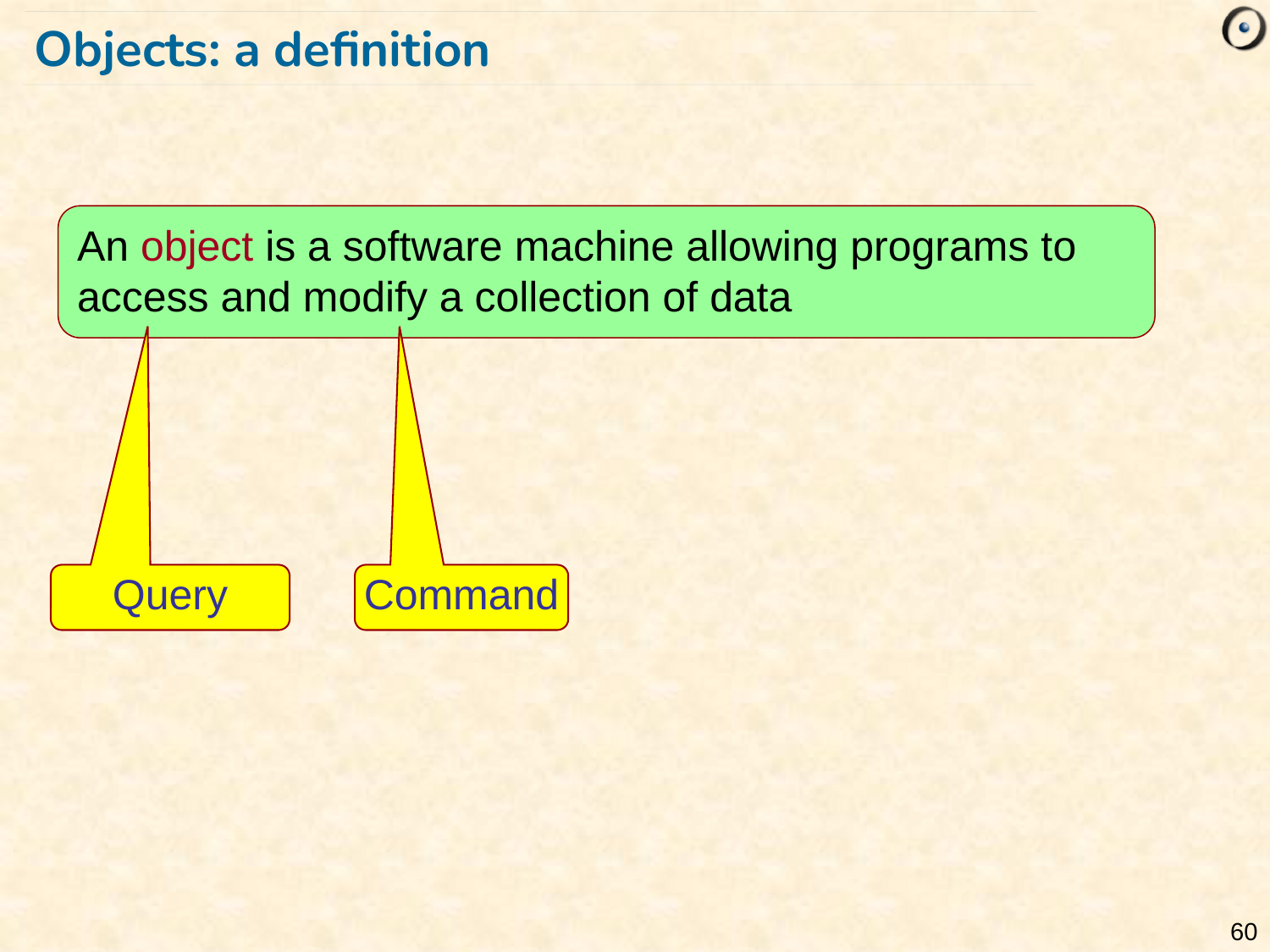

# Objects: a definition
An object is a software machine allowing programs to access and modify a collection of data
Query
Command